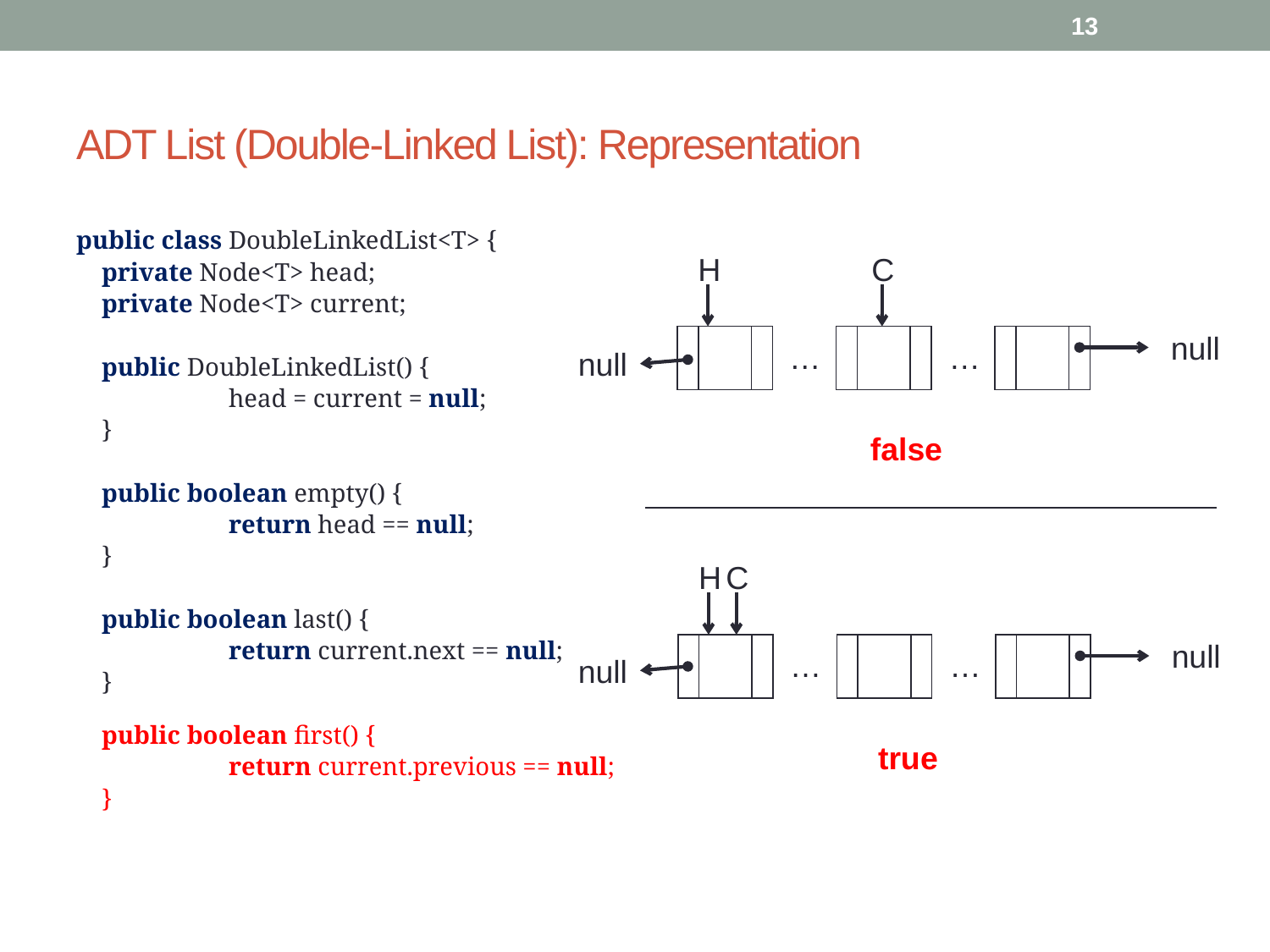

13
# ADT List (Double-Linked List): Representation
public class DoubleLinkedList<T> {
	private Node<T> head;
	private Node<T> current;

	public DoubleLinkedList() {
		head = current = null;
	}

	public boolean empty() {
		return head == null;
	}

	public boolean last() {
		return current.next == null;
	}
public boolean first() {
		return current.previous == null;
	}

H
C
null

…
…
null
false
H
C
null

…
…
null
true